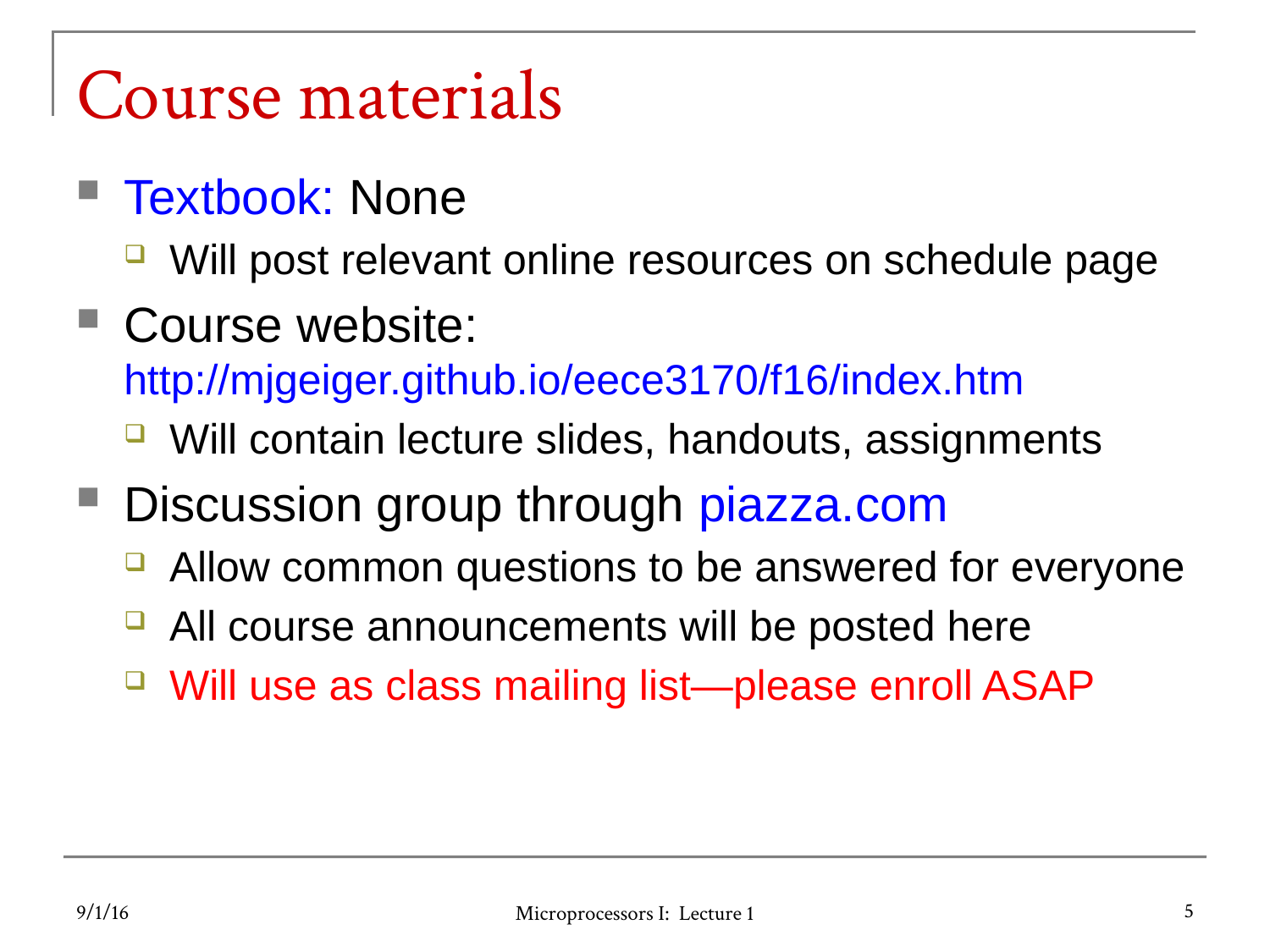

# Course materials
Textbook: None
Will post relevant online resources on schedule page
Course website: http://mjgeiger.github.io/eece3170/f16/index.htm
Will contain lecture slides, handouts, assignments
Discussion group through piazza.com
Allow common questions to be answered for everyone
All course announcements will be posted here
Will use as class mailing list—please enroll ASAP
9/1/16
5
Microprocessors I:  Lecture 1